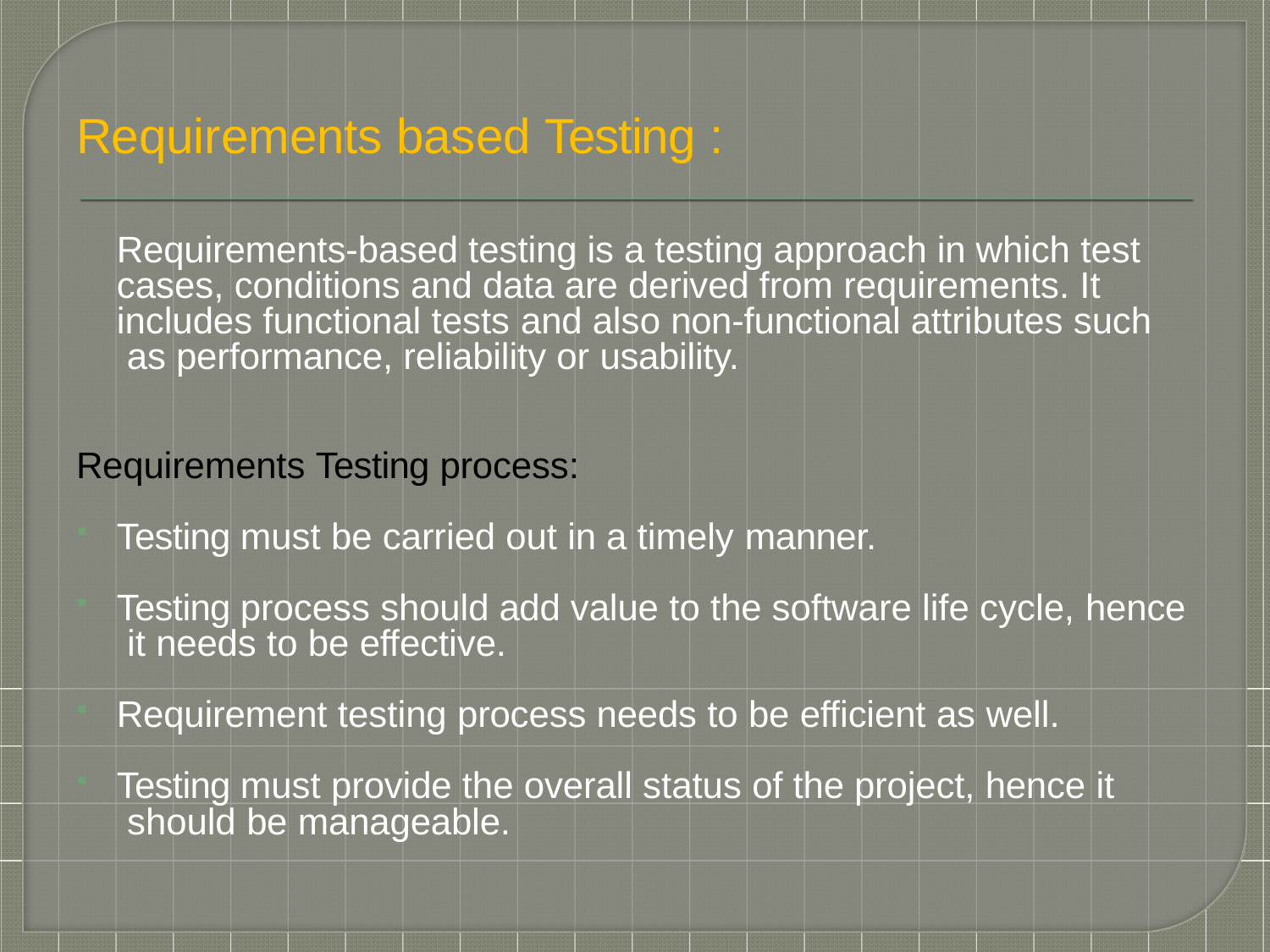

# Requirements based Testing :

Requirements-based testing is a testing approach in which test  cases, conditions and data are derived from requirements. It  includes functional tests and also non-functional attributes such  as performance, reliability or usability.

Requirements Testing process:
Testing must be carried out in a timely manner.
Testing process should add value to the software life cycle, hence  it needs to be effective.
Requirement testing process needs to be efficient as well.
Testing must provide the overall status of the project, hence it  should be manageable.